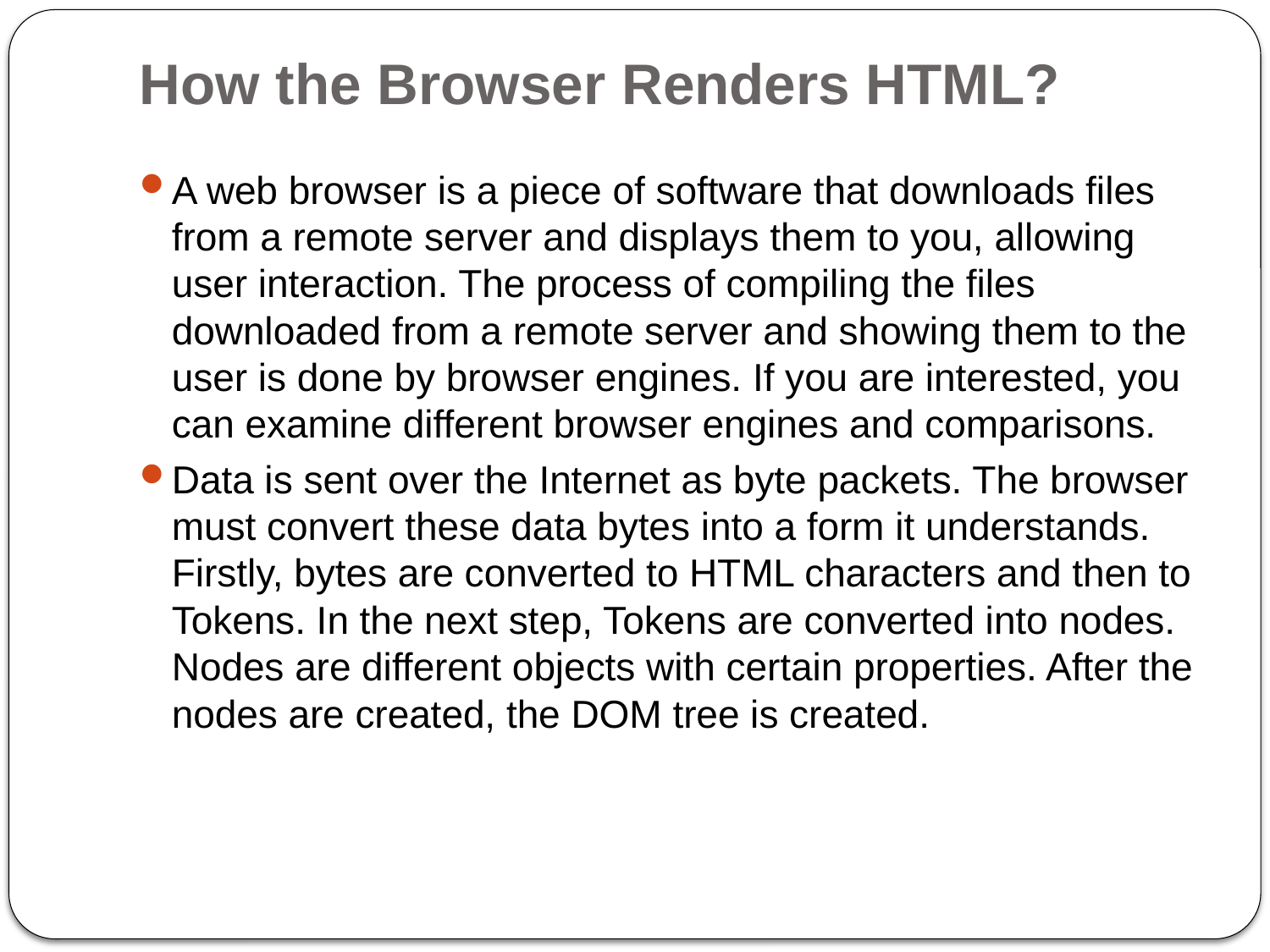

# How the Browser Renders HTML?
A web browser is a piece of software that downloads files from a remote server and displays them to you, allowing user interaction. The process of compiling the files downloaded from a remote server and showing them to the user is done by browser engines. If you are interested, you can examine different browser engines and comparisons.
Data is sent over the Internet as byte packets. The browser must convert these data bytes into a form it understands. Firstly, bytes are converted to HTML characters and then to Tokens. In the next step, Tokens are converted into nodes. Nodes are different objects with certain properties. After the nodes are created, the DOM tree is created.